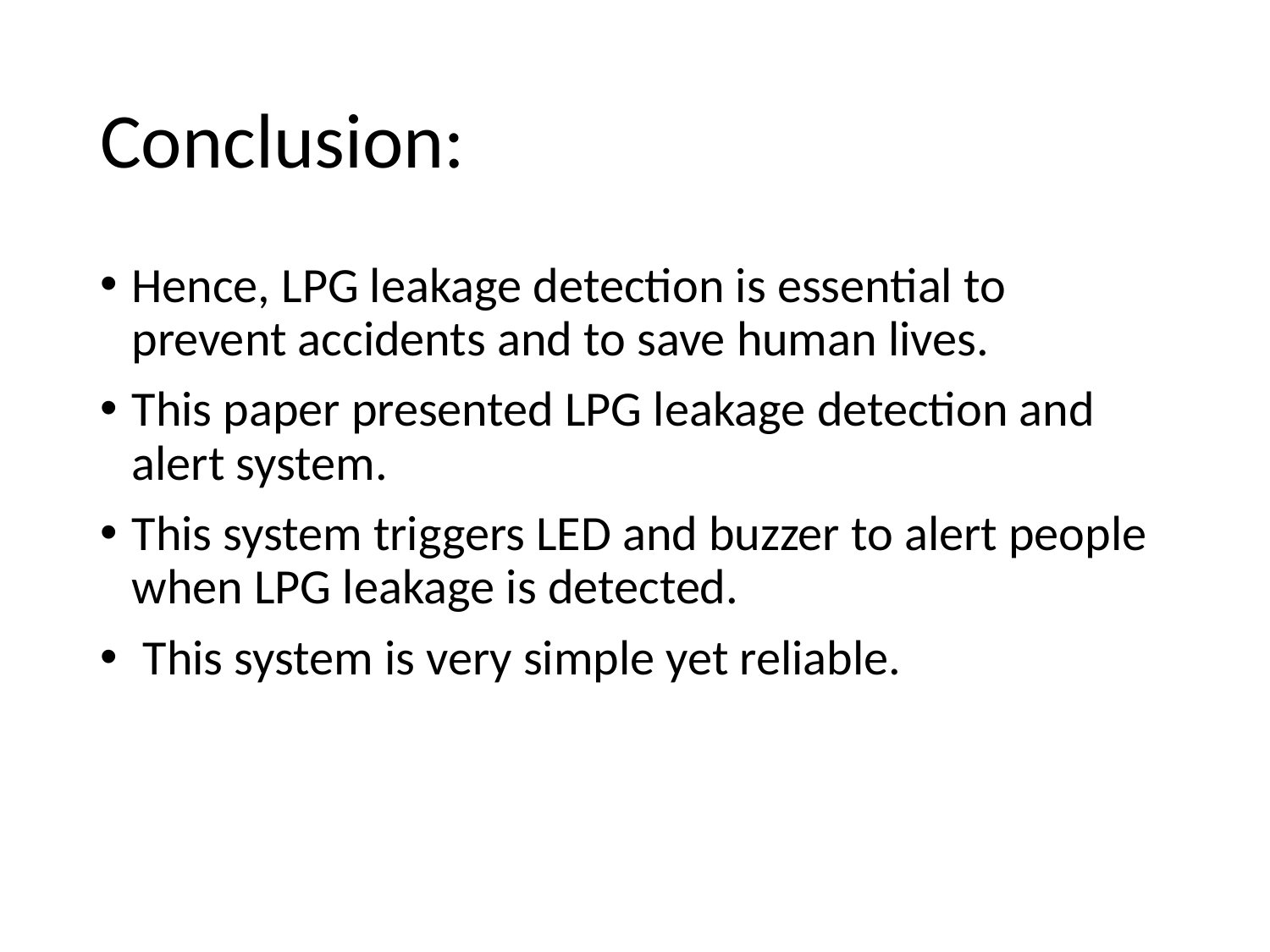

# Conclusion:
Hence, LPG leakage detection is essential to prevent accidents and to save human lives.
This paper presented LPG leakage detection and alert system.
This system triggers LED and buzzer to alert people when LPG leakage is detected.
 This system is very simple yet reliable.